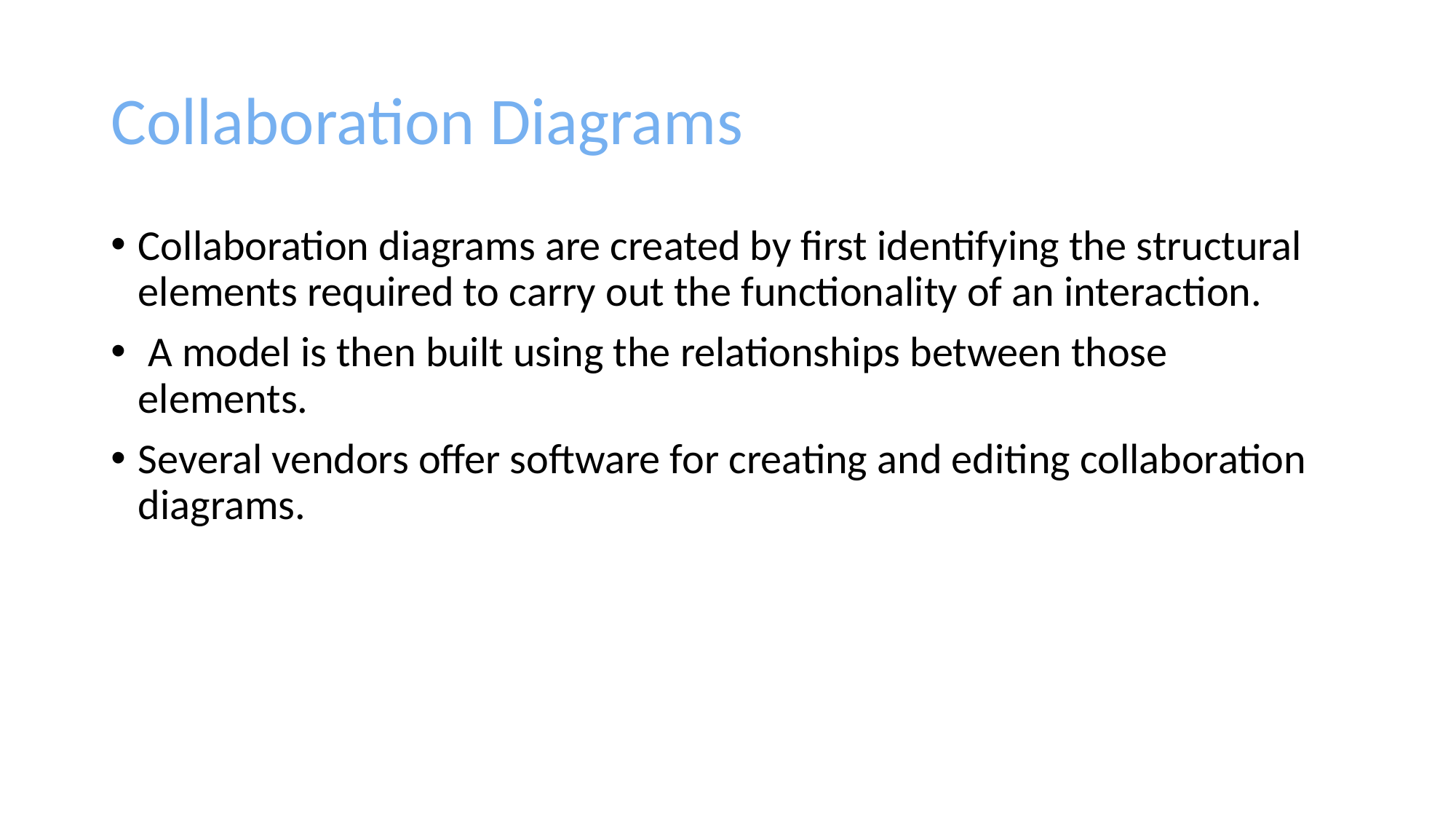

# Collaboration Diagrams
Collaboration diagrams are created by first identifying the structural elements required to carry out the functionality of an interaction.
 A model is then built using the relationships between those elements.
Several vendors offer software for creating and editing collaboration diagrams.